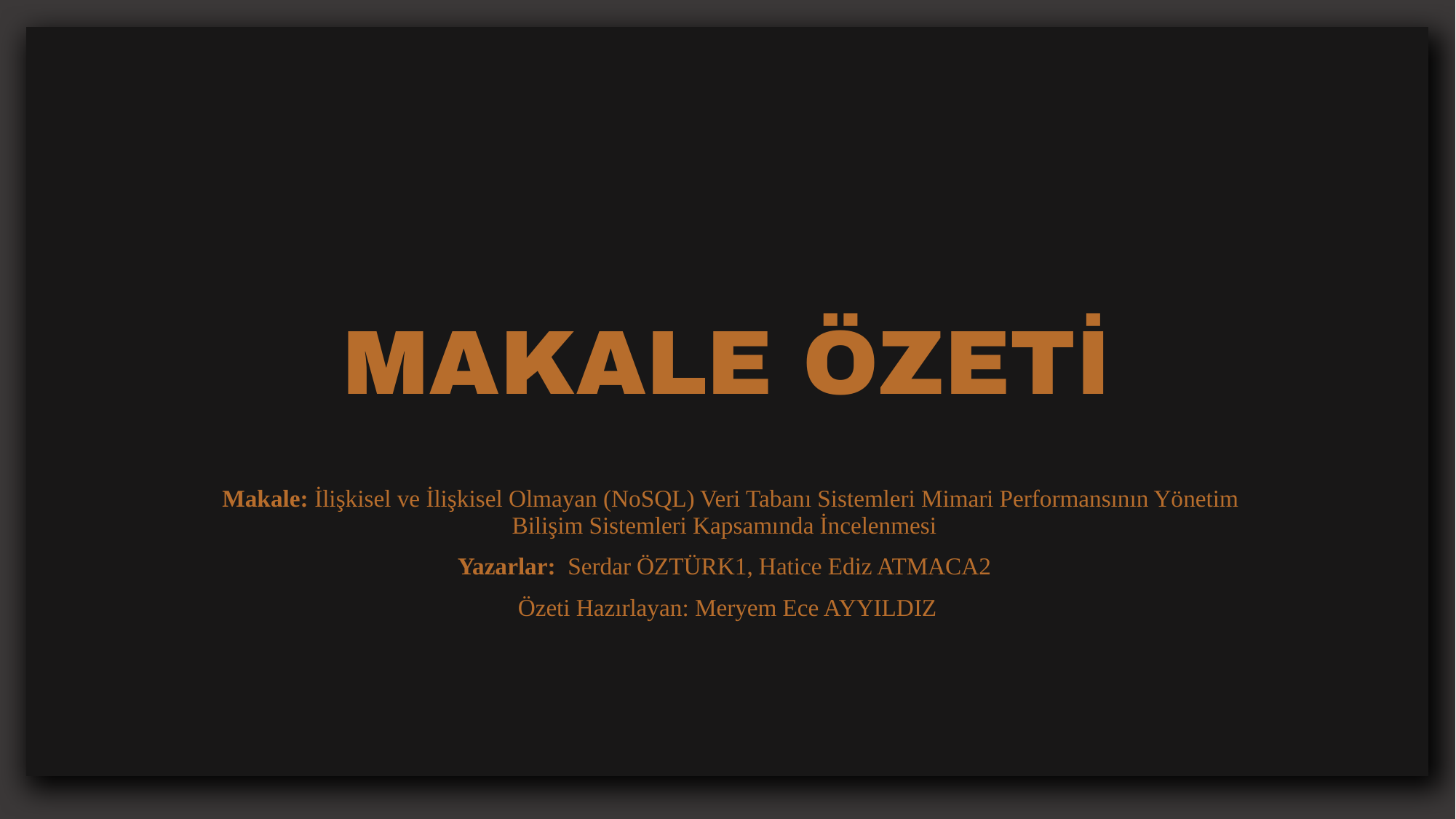

# MAKALE ÖZETİ

 Makale: İlişkisel ve İlişkisel Olmayan (NoSQL) Veri Tabanı Sistemleri Mimari Performansının Yönetim Bilişim Sistemleri Kapsamında İncelenmesi
Yazarlar:  Serdar ÖZTÜRK1, Hatice Ediz ATMACA2
Özeti Hazırlayan: Meryem Ece AYYILDIZ